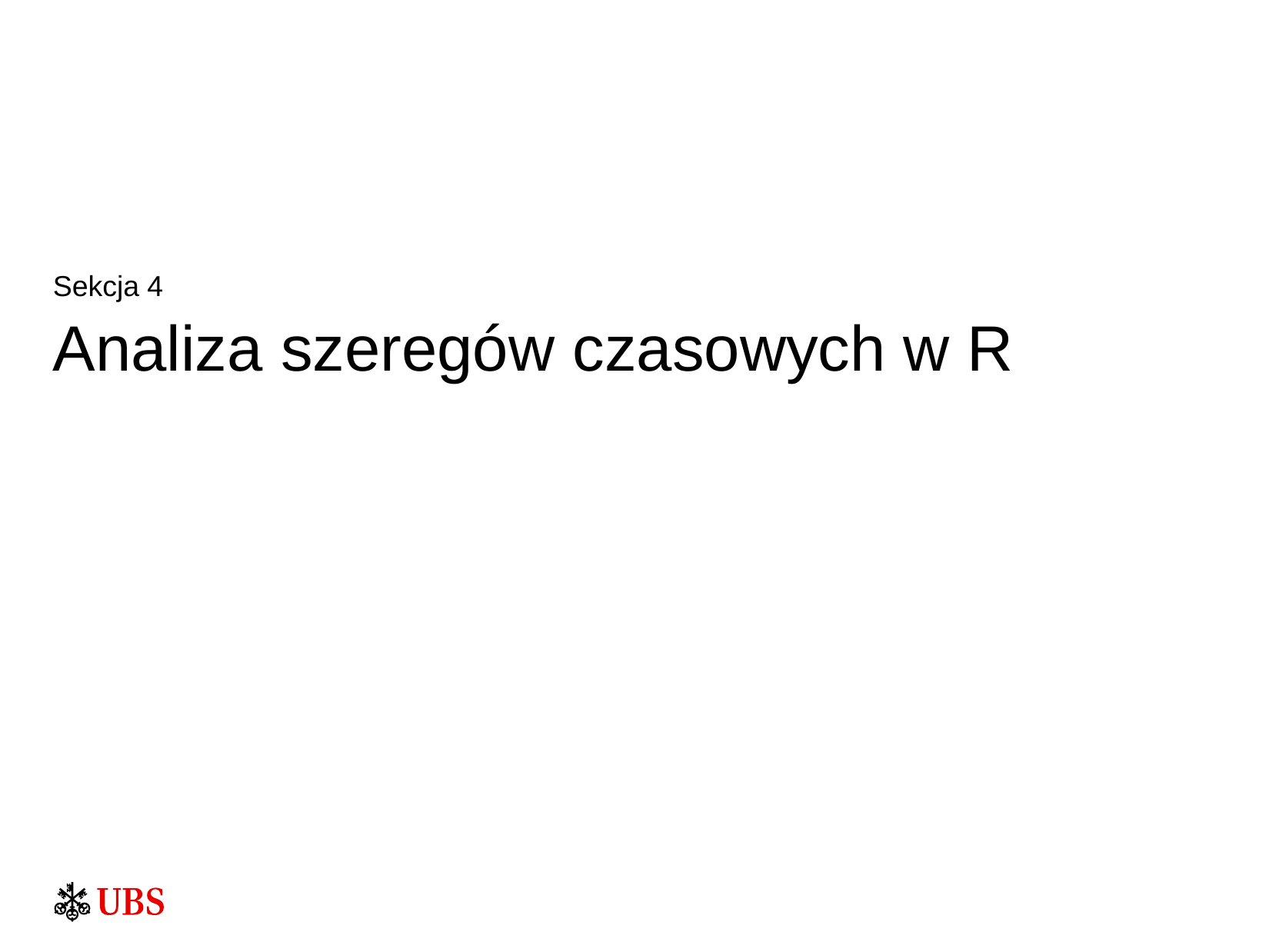

# Sekcja 4
Analiza szeregów czasowych w R